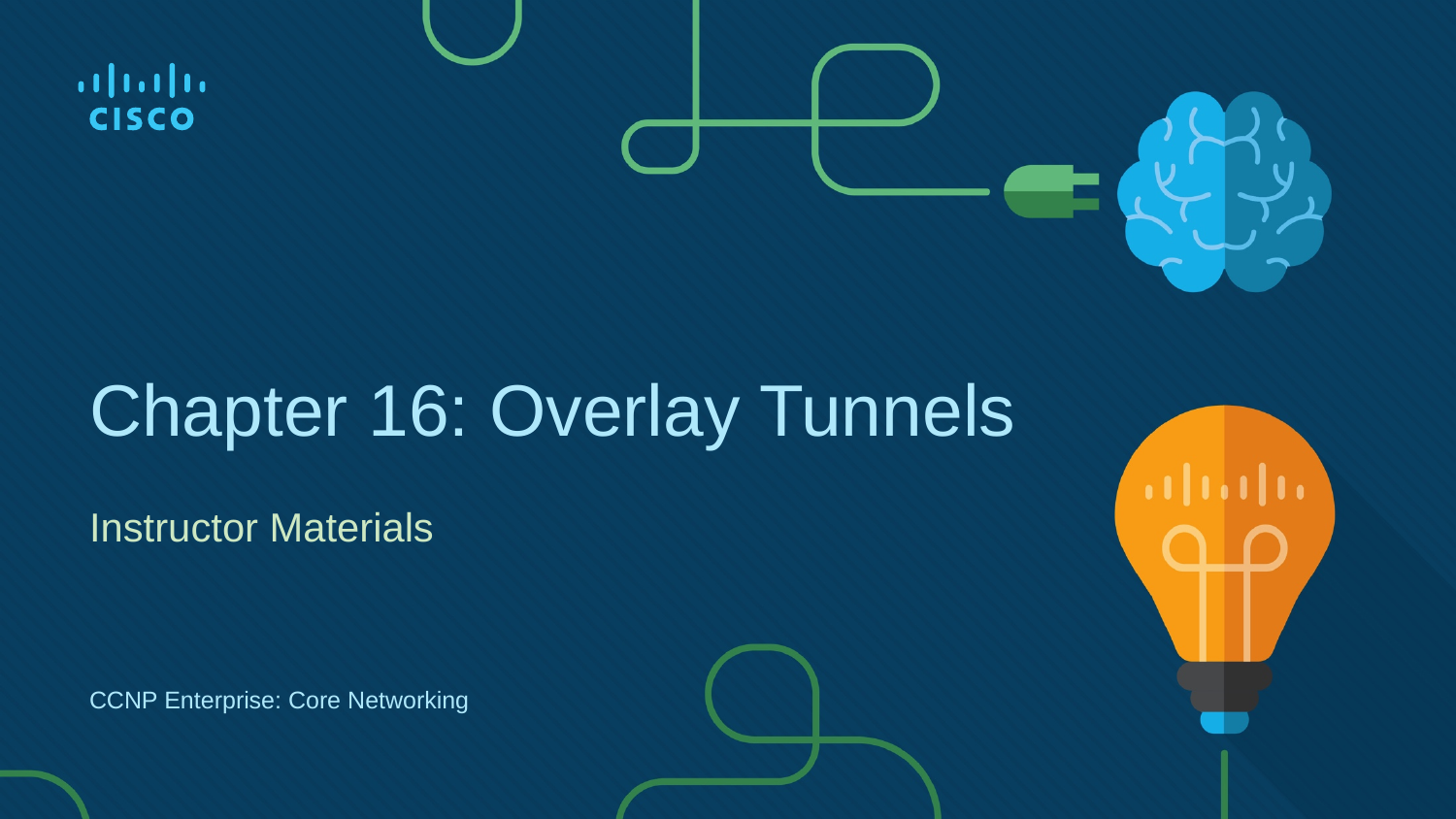

# Chapter 16: Overlay Tunnels
Instructor Materials
CCNP Enterprise: Core Networking